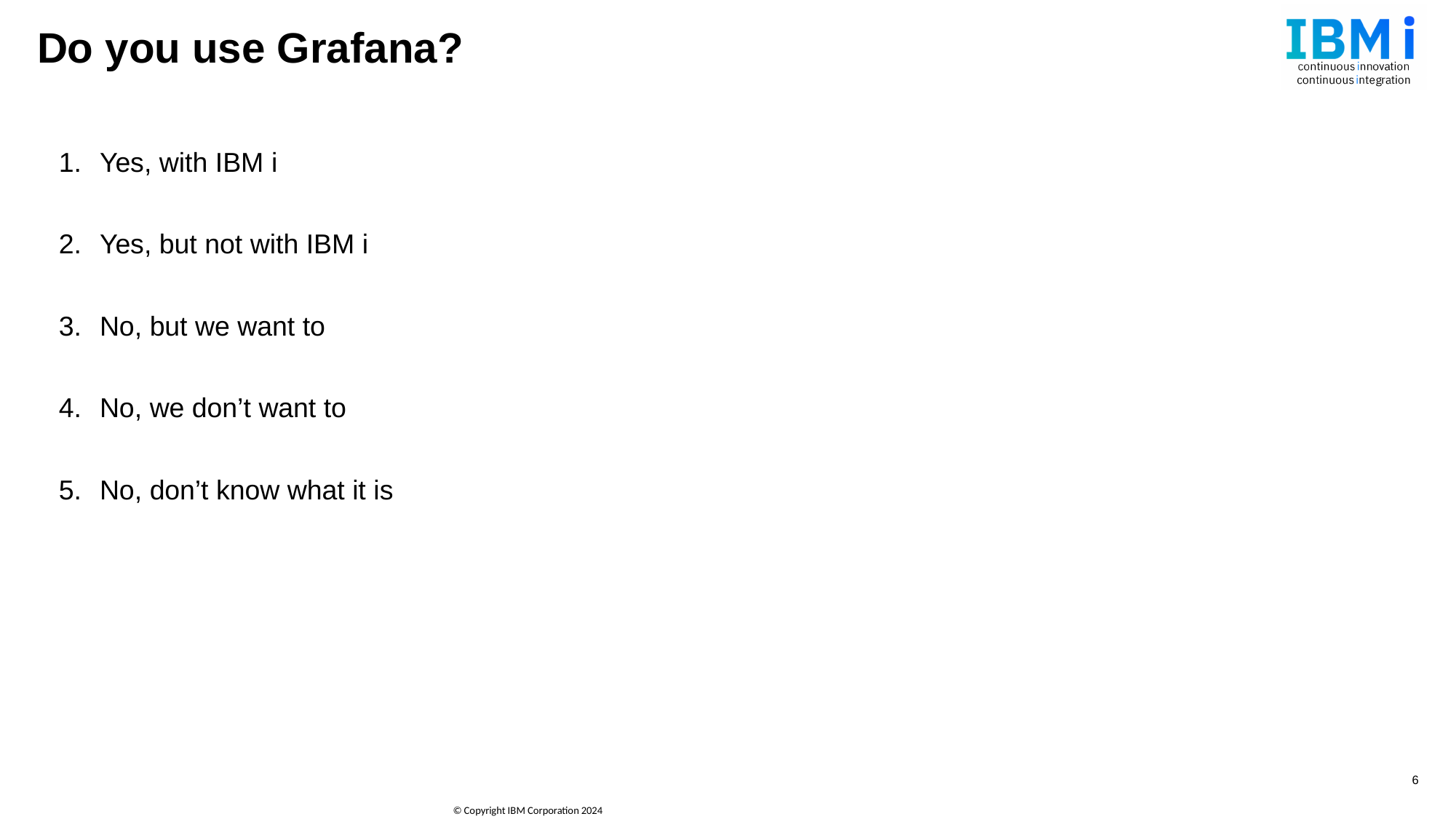

Do you use Grafana?
Yes, with IBM i
Yes, but not with IBM i
No, but we want to
No, we don’t want to
No, don’t know what it is
6